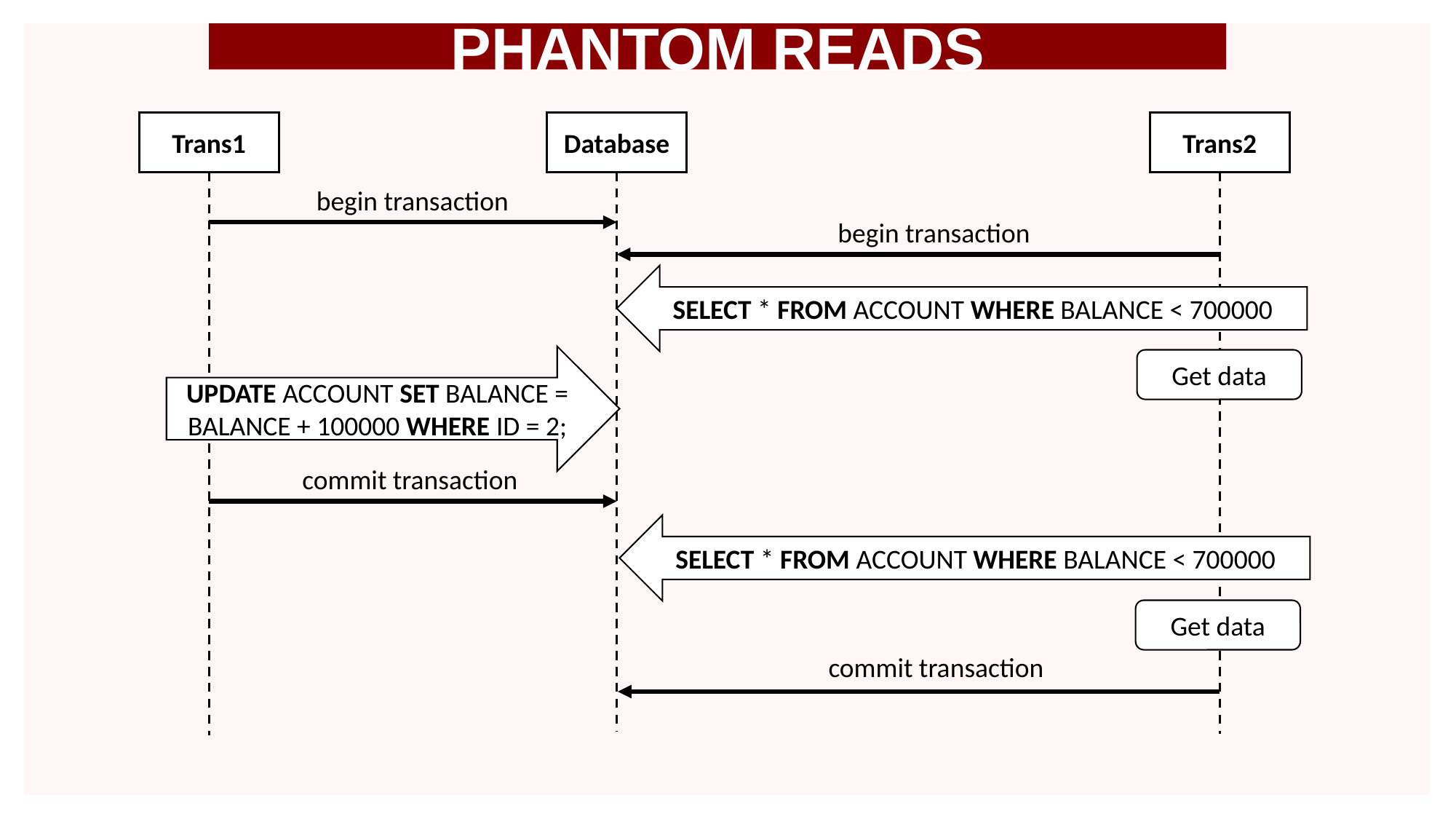

PHANTOM READS
Trans1
Database
Trans2

begin transaction
begin transaction
SELECT * FROM ACCOUNT WHERE BALANCE < 700000
UPDATE ACCOUNT SET BALANCE = BALANCE + 100000 WHERE ID = 2;
Get data
commit transaction
SELECT * FROM ACCOUNT WHERE BALANCE < 700000
Get data
commit transaction